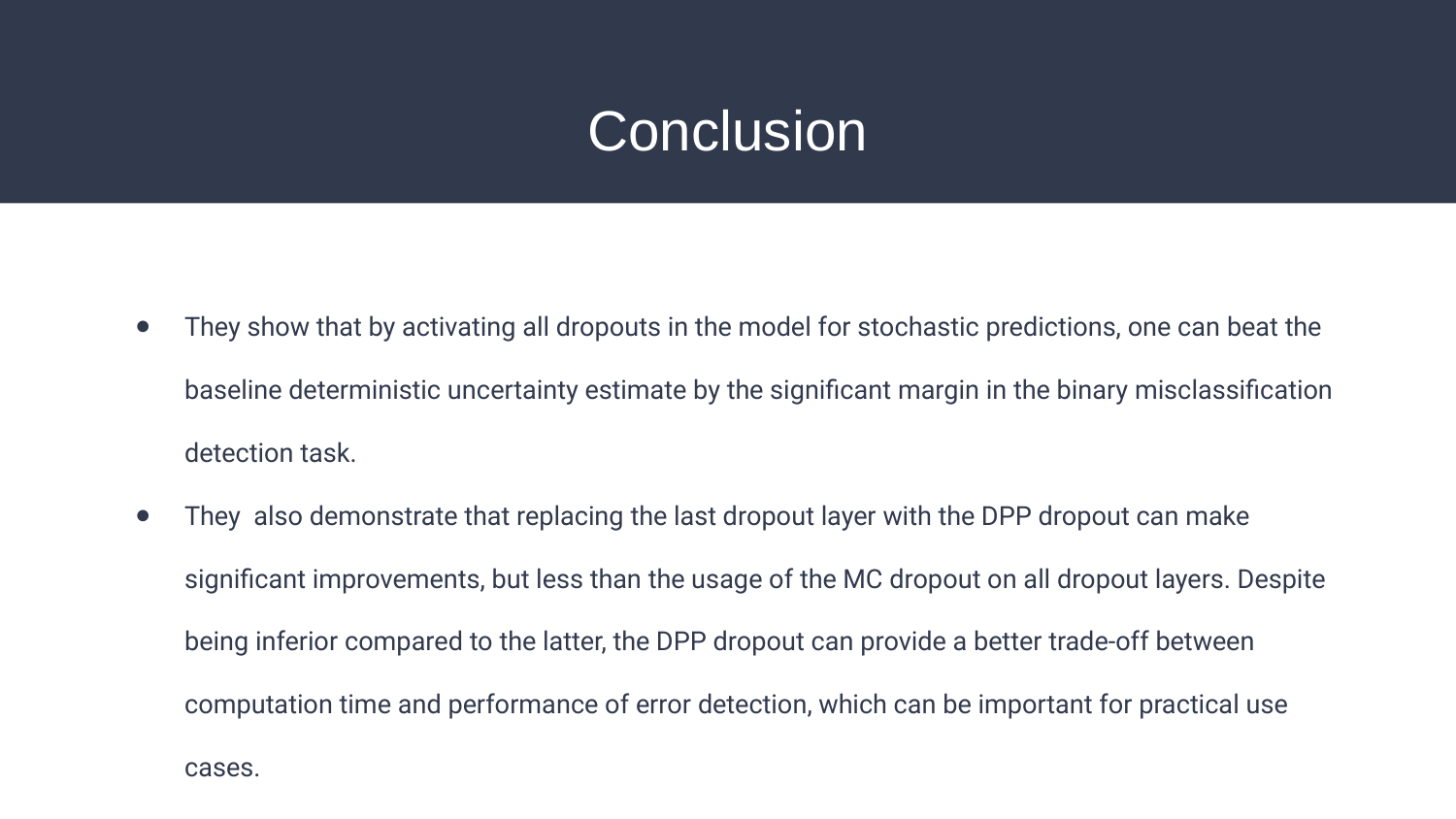

# Conclusion
They show that by activating all dropouts in the model for stochastic predictions, one can beat the baseline deterministic uncertainty estimate by the significant margin in the binary misclassification detection task.
They  also demonstrate that replacing the last dropout layer with the DPP dropout can make significant improvements, but less than the usage of the MC dropout on all dropout layers. Despite being inferior compared to the latter, the DPP dropout can provide a better trade-off between computation time and performance of error detection, which can be important for practical use cases.